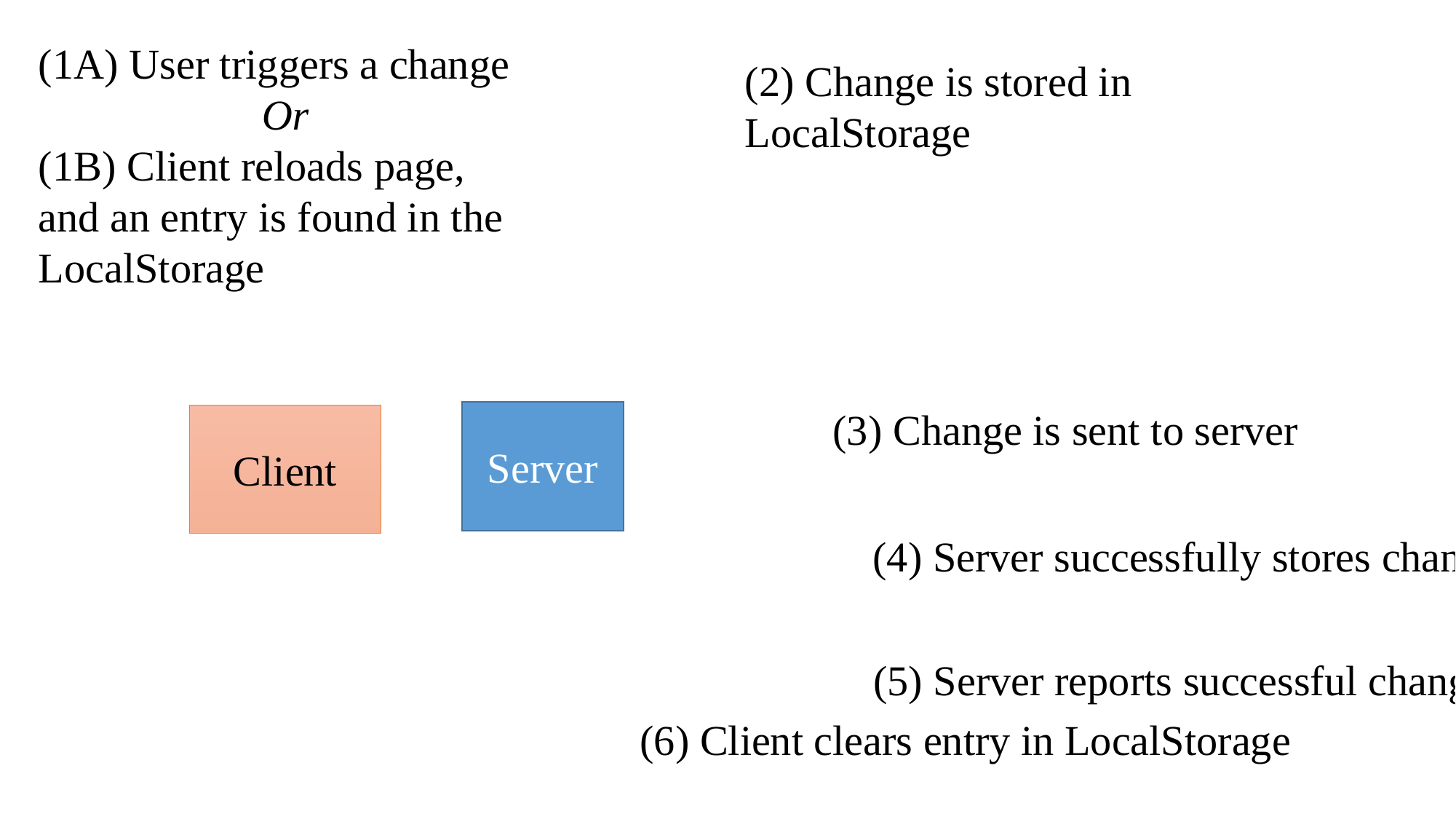

(1A) User triggers a change
Or
(1B) Client reloads page, and an entry is found in the LocalStorage

(2) Change is stored in LocalStorage
(3) Change is sent to server
Server
Client
(4) Server successfully stores change
(5) Server reports successful change to client
(6) Client clears entry in LocalStorage